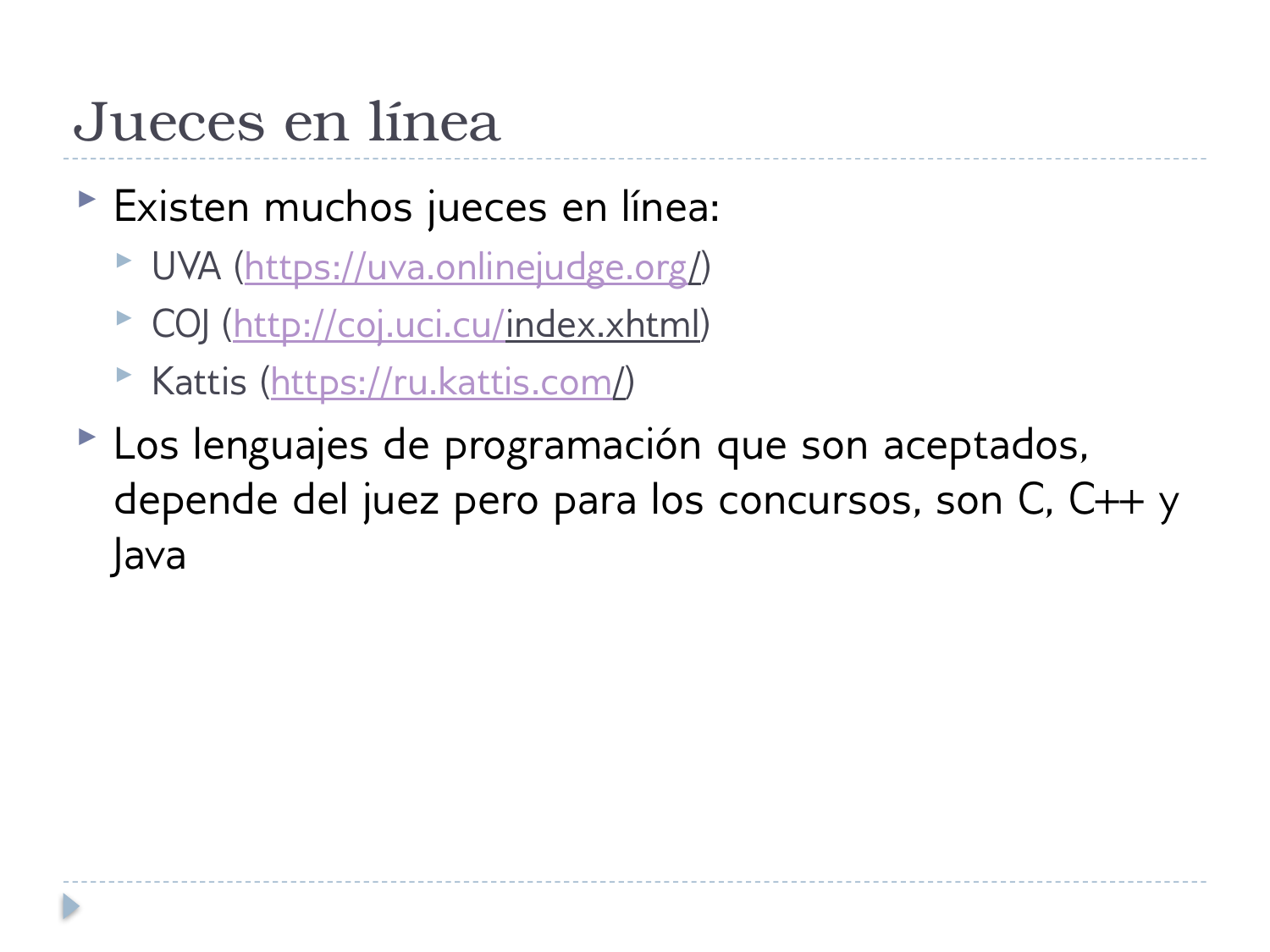

# Jueces en línea
Existen muchos jueces en línea:
UVA (https://uva.onlinejudge.org/)
COJ (http://coj.uci.cu/index.xhtml)
Kattis (https://ru.kattis.com/)
Los lenguajes de programación que son aceptados, depende del juez pero para los concursos, son C, C++ y Java